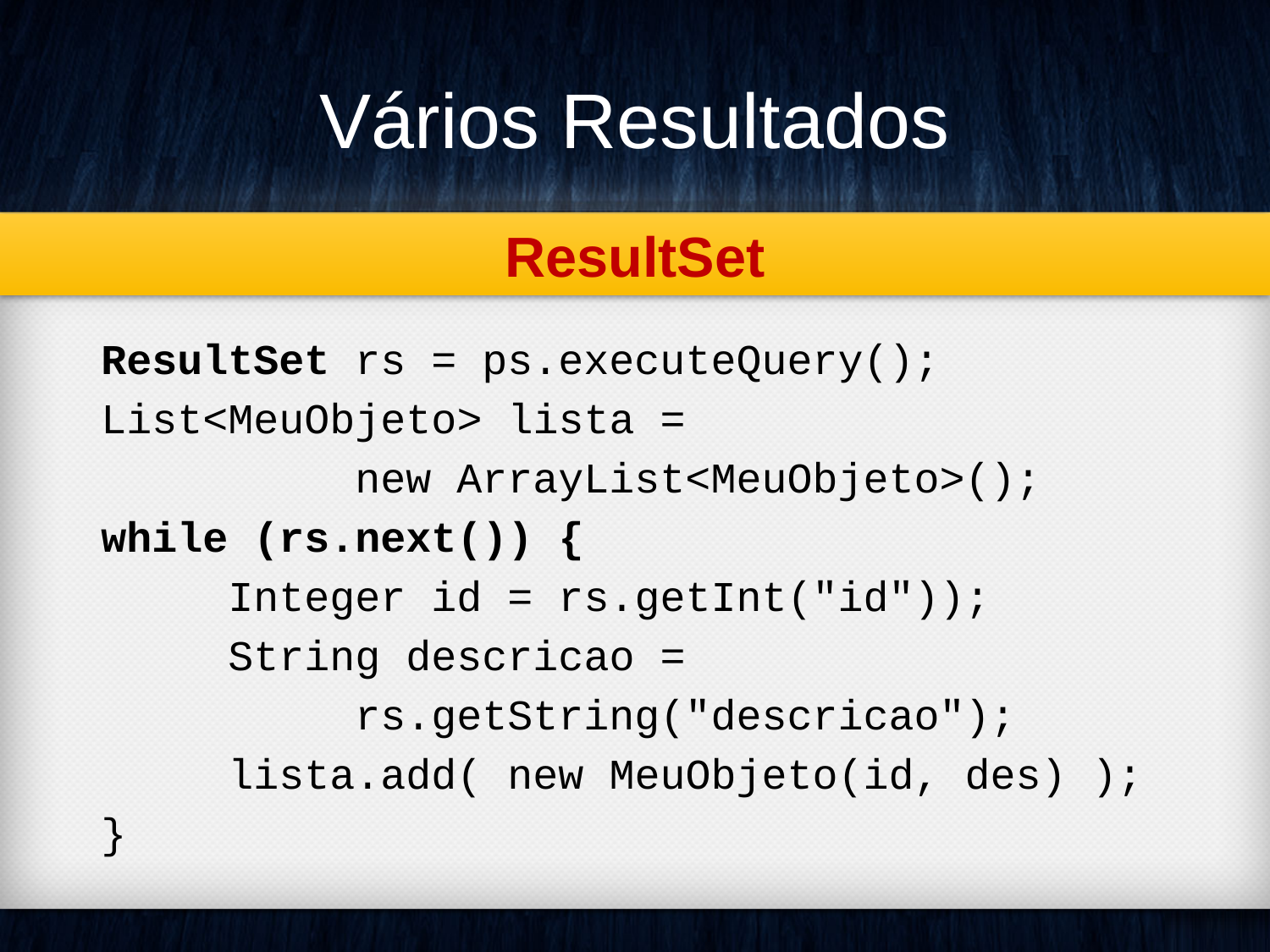

Vários Resultados
ResultSet
ResultSet rs = ps.executeQuery();
List<MeuObjeto> lista =
		new ArrayList<MeuObjeto>();
while (rs.next()) {
	Integer id = rs.getInt("id"));
	String descricao =
		rs.getString("descricao");
	lista.add( new MeuObjeto(id, des) );
}